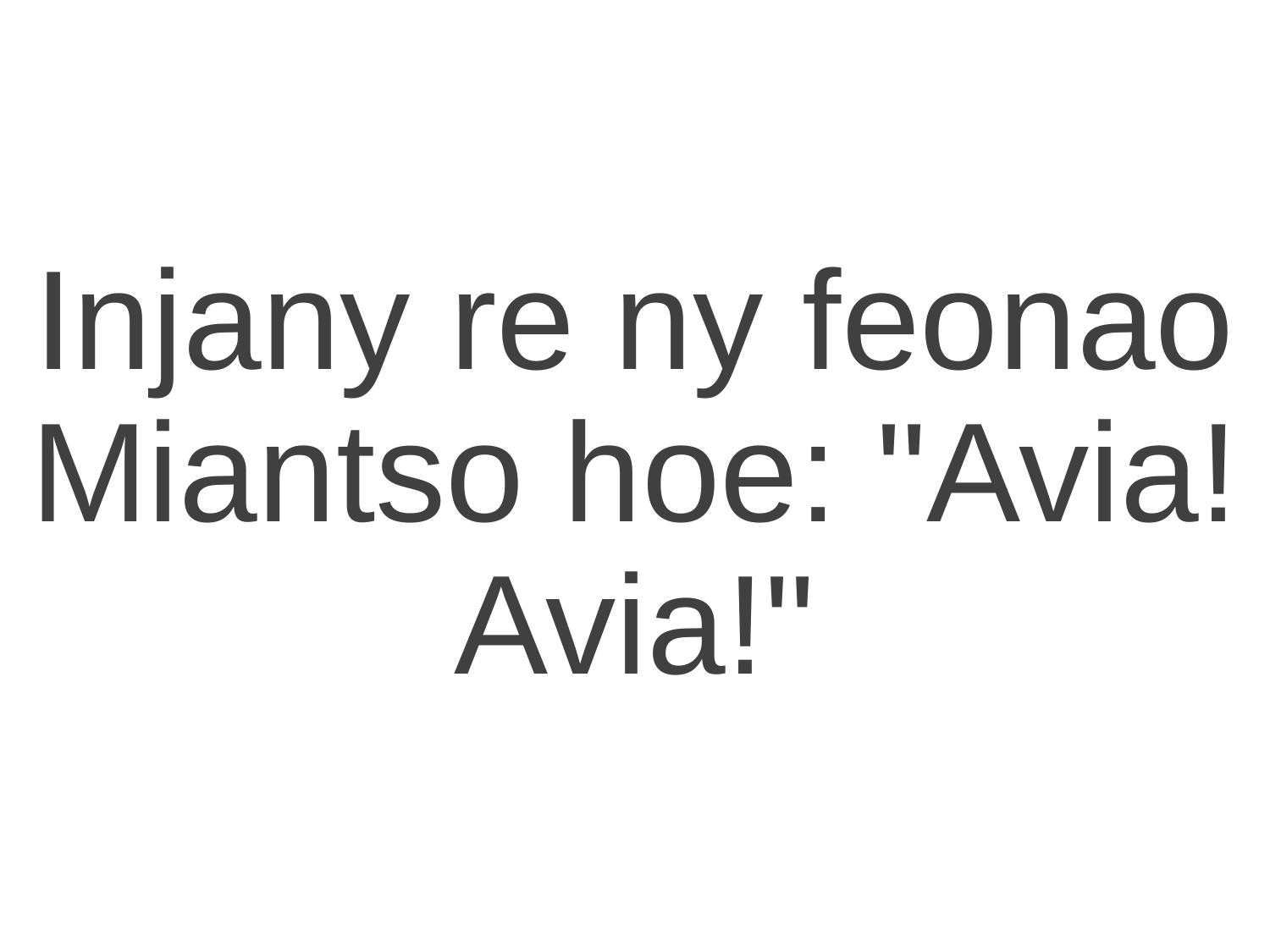

Injany re ny feonao
Miantso hoe: "Avia! Avia!"